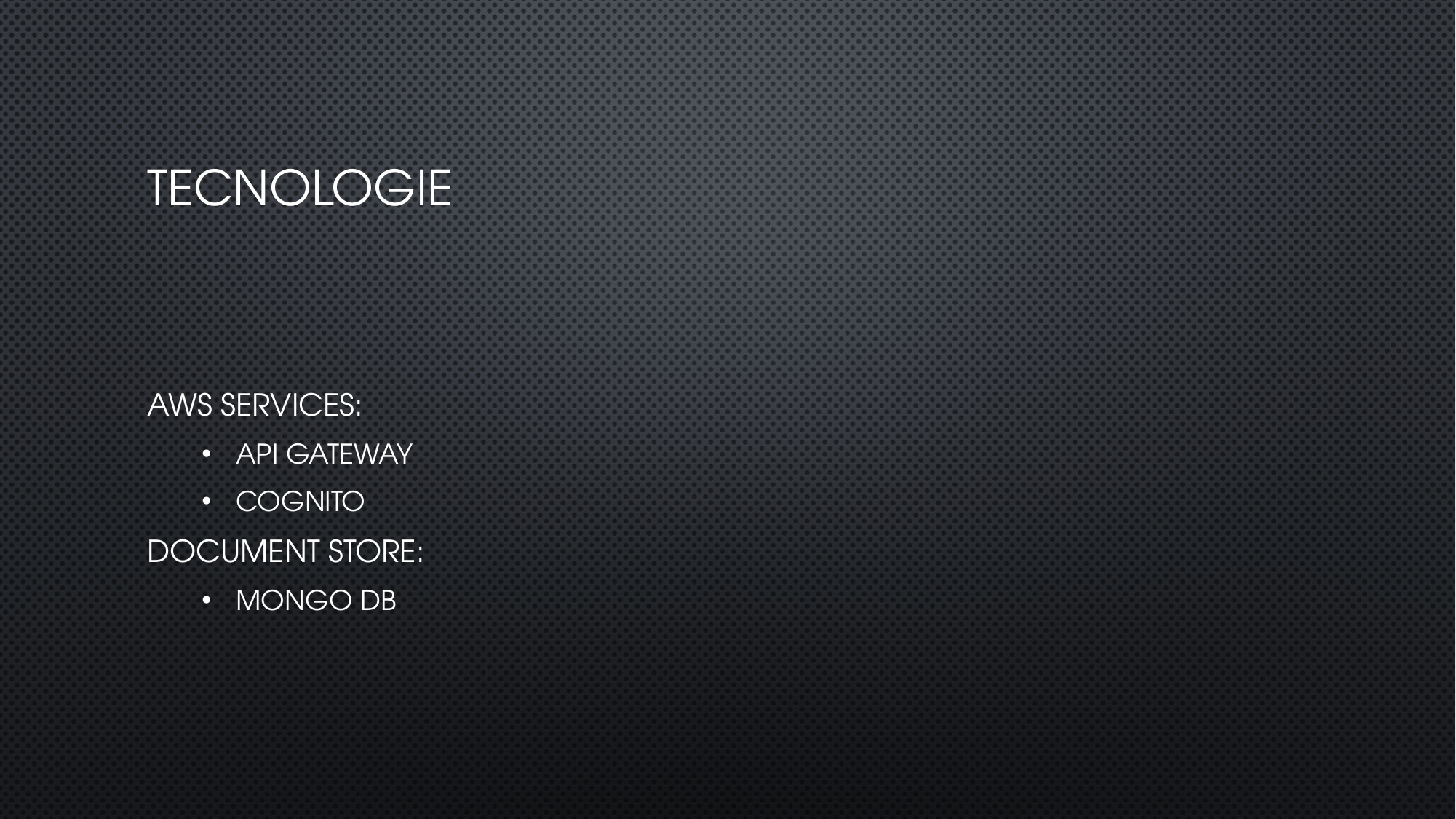

# Tecnologie
AWS services:
API Gateway
Cognito
Document Store:
Mongo DB